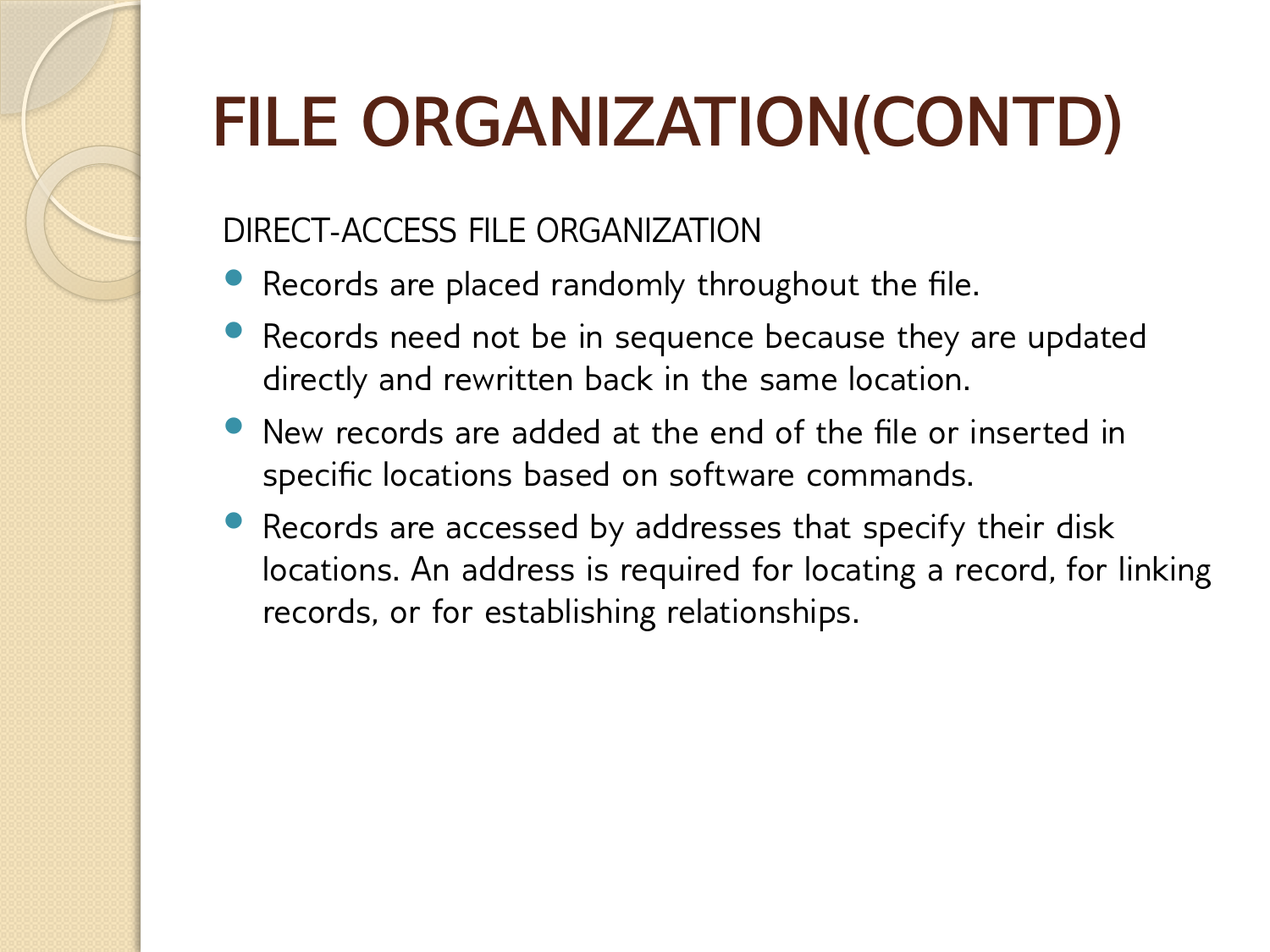

# FILE ORGANIZATION(CONTD)
DIRECT-ACCESS FILE ORGANIZATION
Records are placed randomly throughout the file.
Records need not be in sequence because they are updated directly and rewritten back in the same location.
New records are added at the end of the file or inserted in specific locations based on software commands.
Records are accessed by addresses that specify their disk locations. An address is required for locating a record, for linking records, or for establishing relationships.